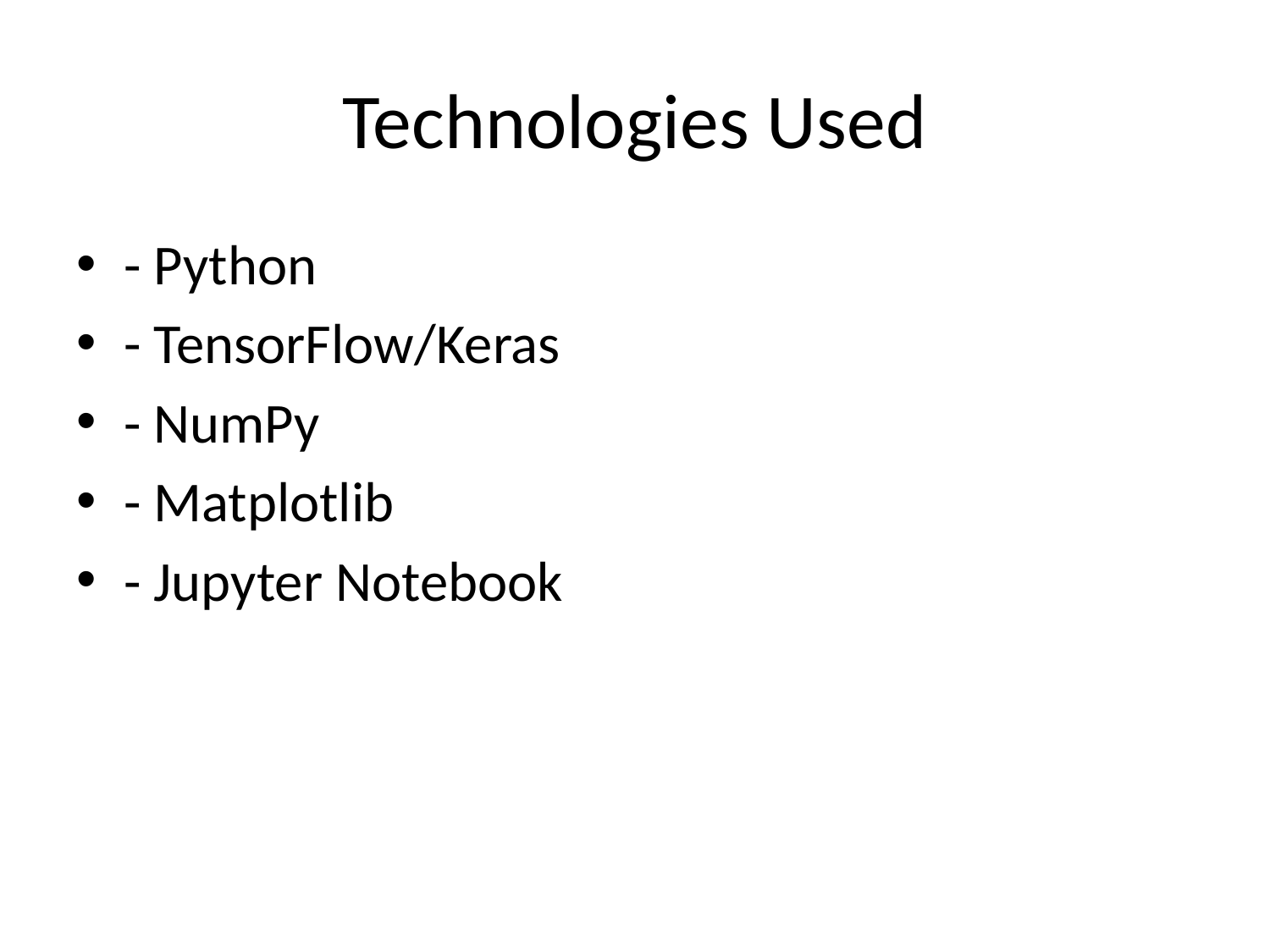

# Technologies Used
- Python
- TensorFlow/Keras
- NumPy
- Matplotlib
- Jupyter Notebook